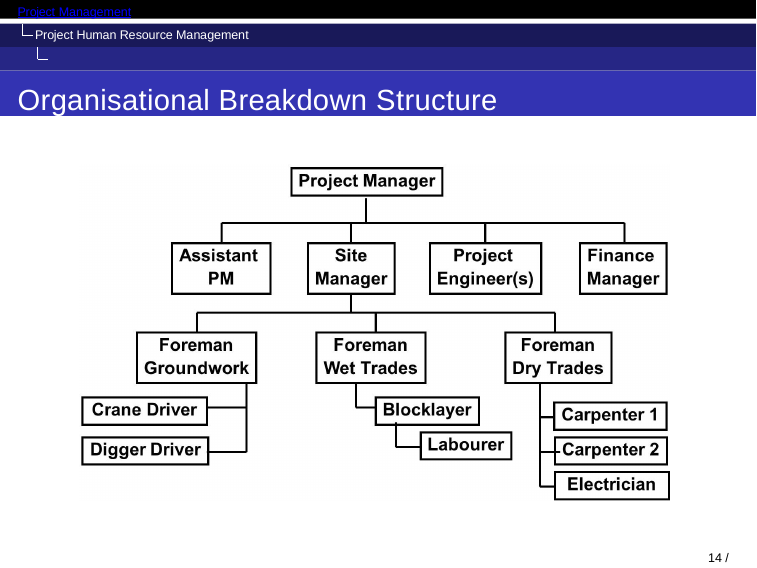

Project Management
Project Human Resource Management  Develop HR Plan

Organisational Breakdown Structure

14 / 71